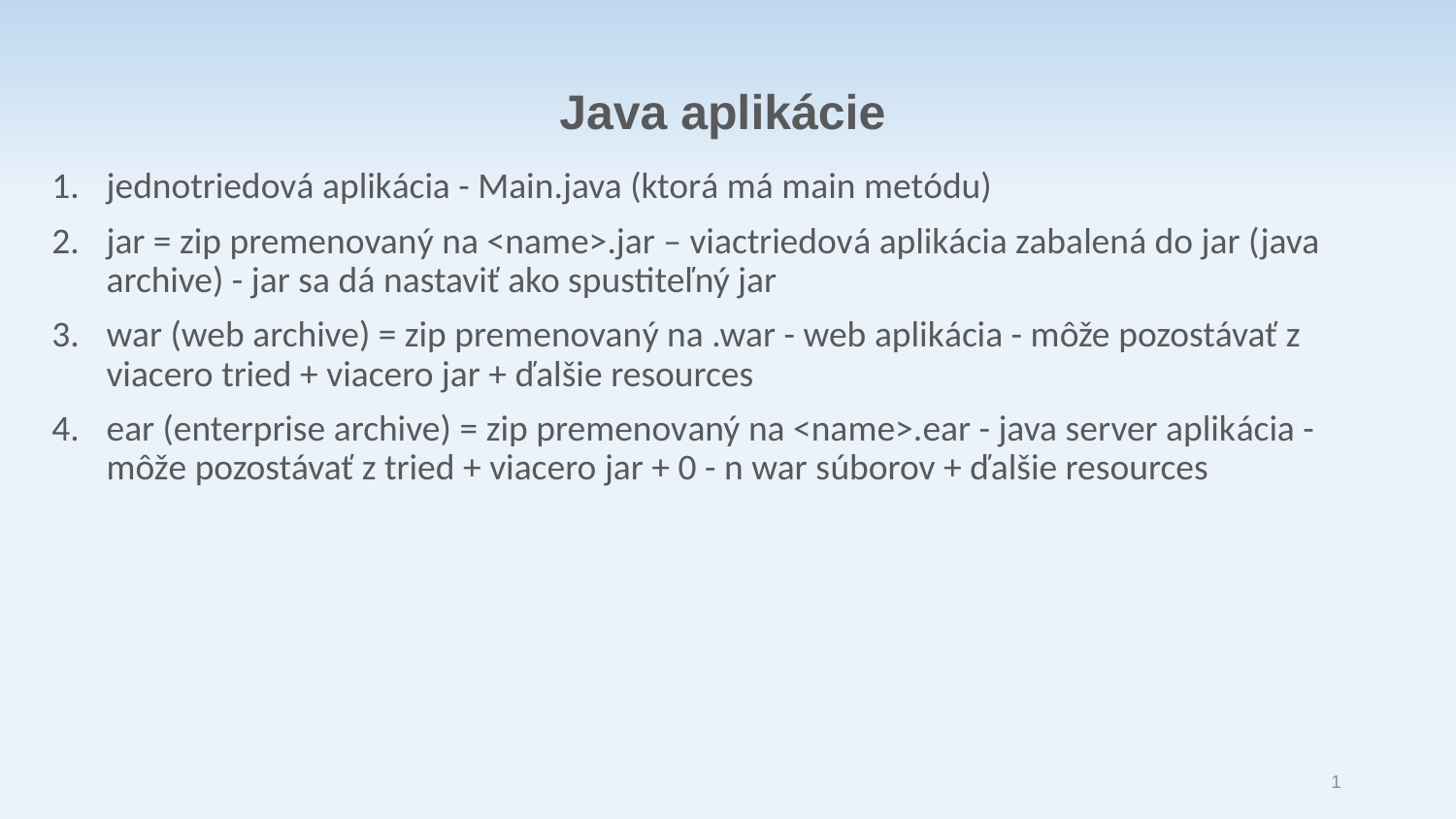

Java aplikácie
jednotriedová aplikácia - Main.java (ktorá má main metódu)
jar = zip premenovaný na <name>.jar – viactriedová aplikácia zabalená do jar (java archive) - jar sa dá nastaviť ako spustiteľný jar
war (web archive) = zip premenovaný na .war - web aplikácia - môže pozostávať z viacero tried + viacero jar + ďalšie resources
ear (enterprise archive) = zip premenovaný na <name>.ear - java server aplikácia - môže pozostávať z tried + viacero jar + 0 - n war súborov + ďalšie resources
1